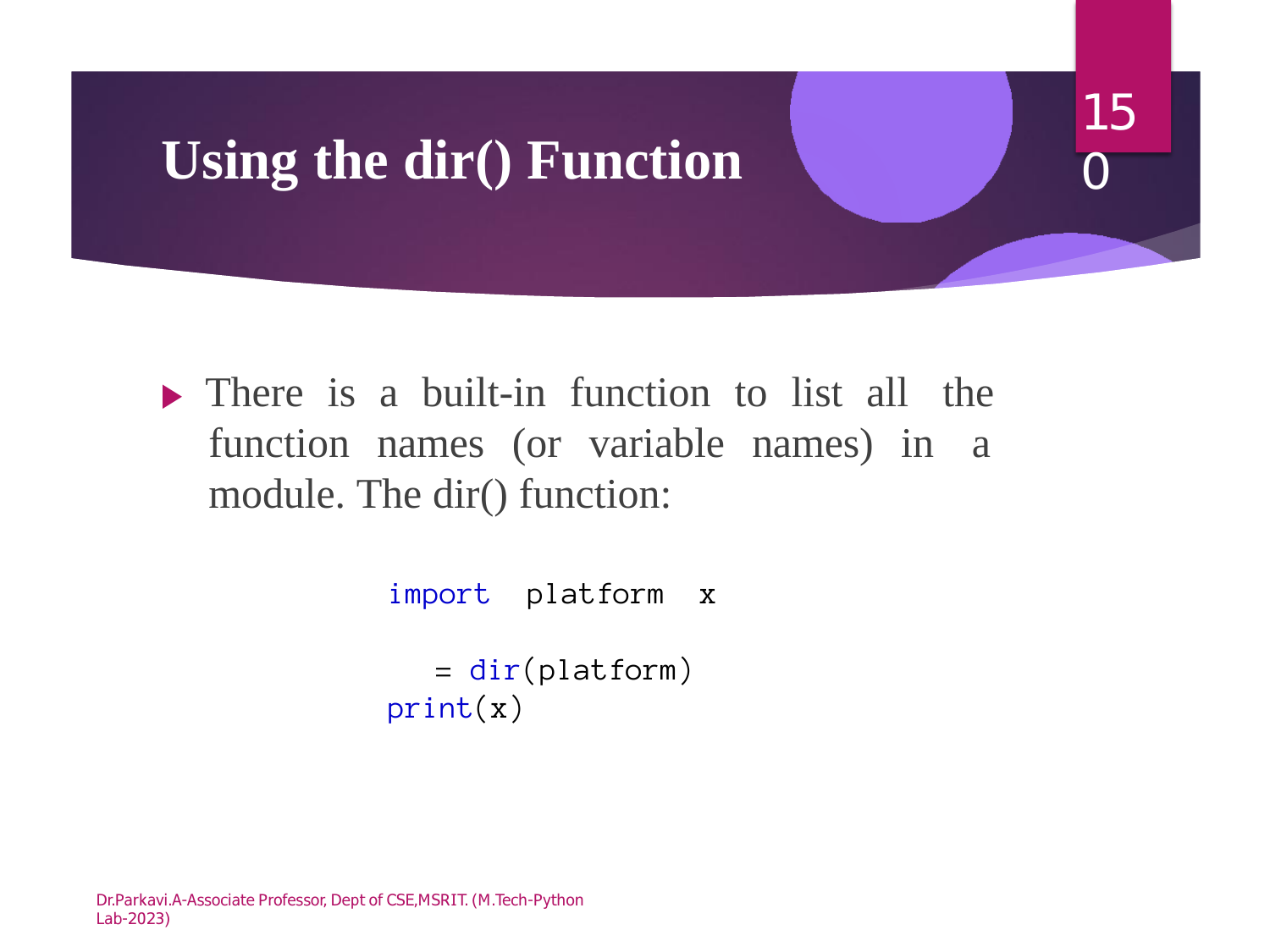

150
# Using the dir() Function
▶ There is a built-in function to list all the  function names (or variable names) in a  module. The dir() function:
import platform  x = dir(platform)
print(x)
Dr.Parkavi.A-Associate Professor, Dept of CSE,MSRIT. (M.Tech-Python Lab-2023)